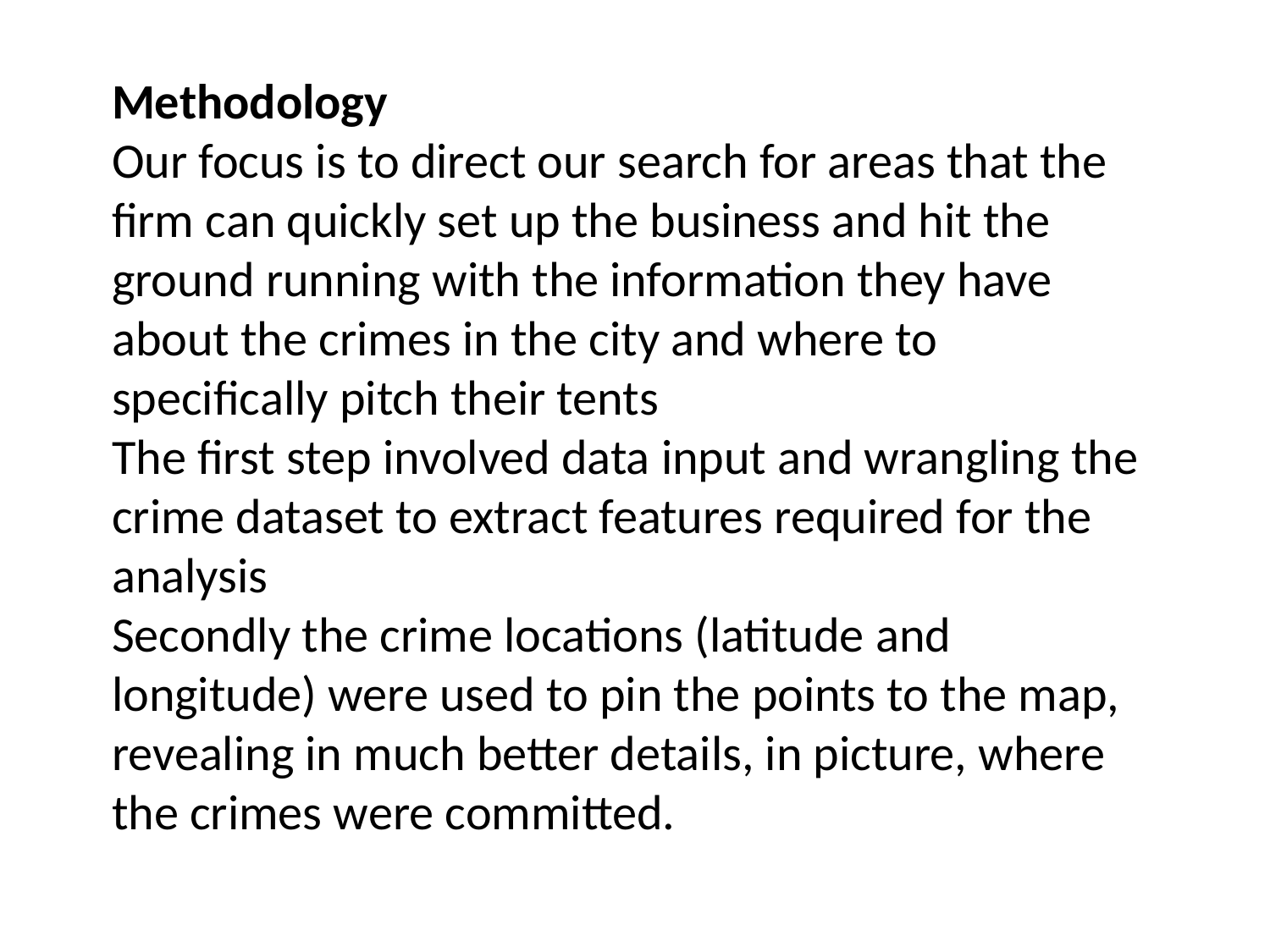

Methodology
Our focus is to direct our search for areas that the firm can quickly set up the business and hit the ground running with the information they have about the crimes in the city and where to specifically pitch their tents
The first step involved data input and wrangling the crime dataset to extract features required for the analysis
Secondly the crime locations (latitude and longitude) were used to pin the points to the map, revealing in much better details, in picture, where the crimes were committed.